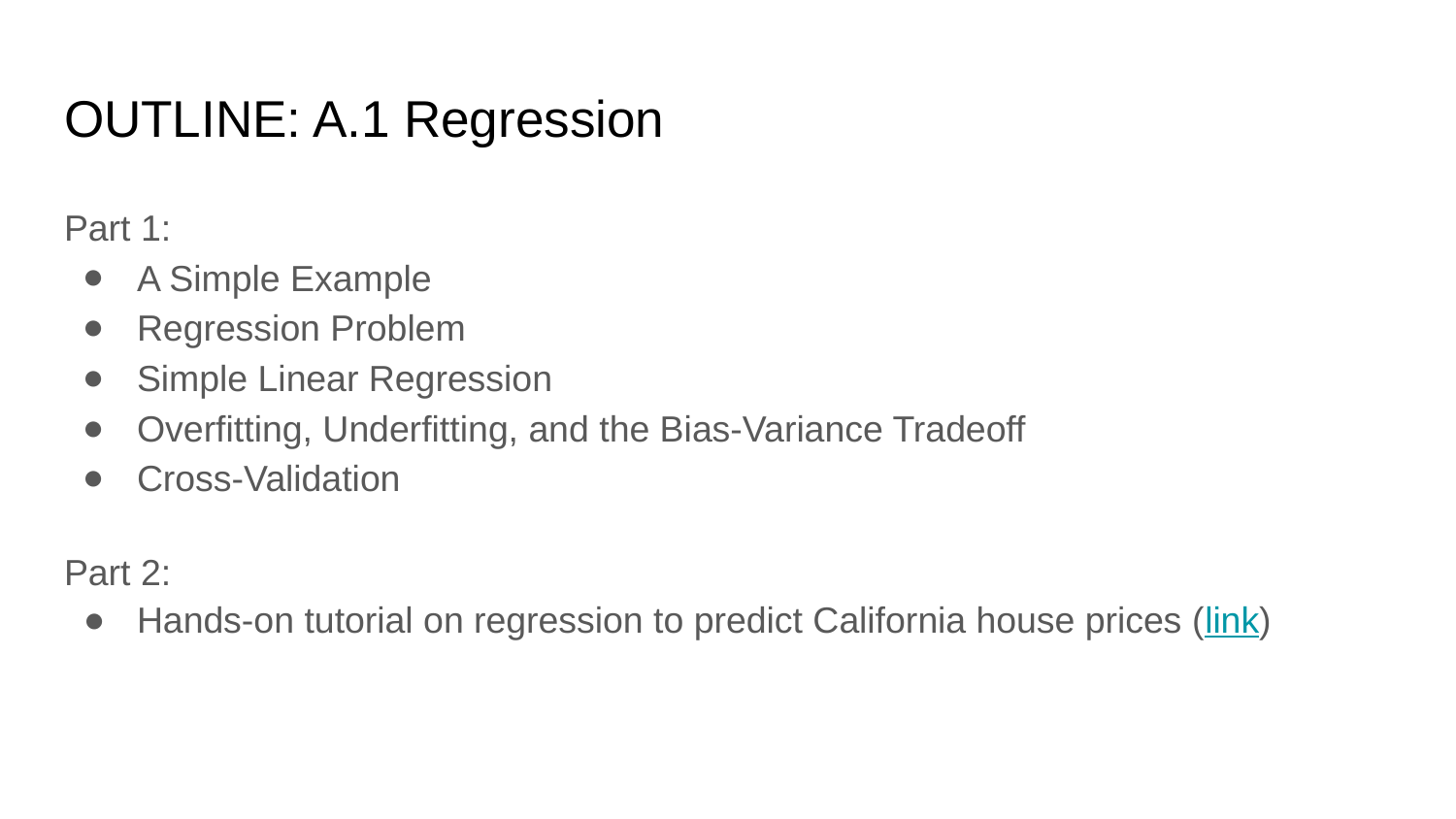

# OUTLINE: A.1 Regression
Part 1:
A Simple Example
Regression Problem
Simple Linear Regression
Overfitting, Underfitting, and the Bias-Variance Tradeoff
Cross-Validation

Part 2:
Hands-on tutorial on regression to predict California house prices (link)